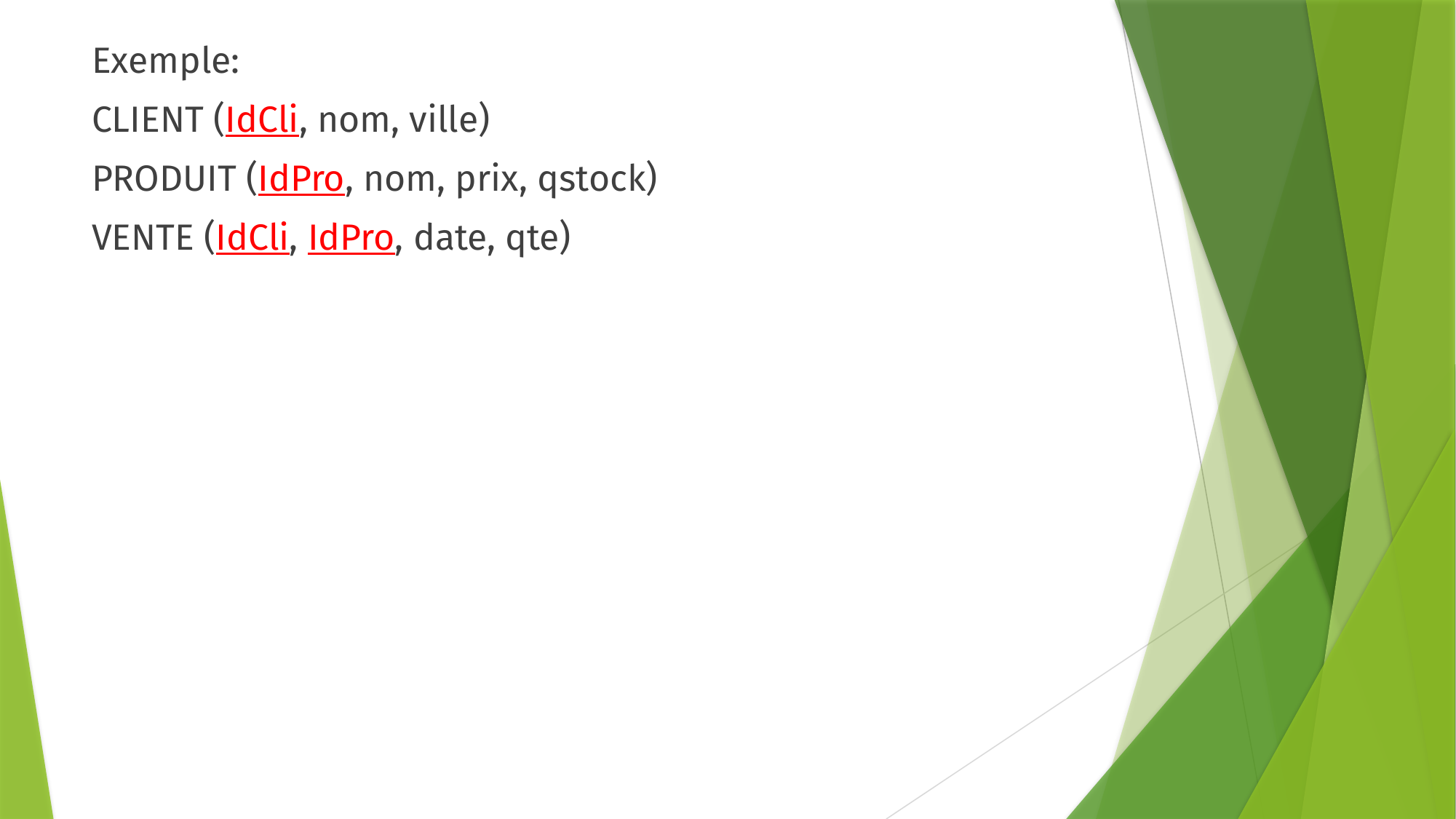

Exemple:
CLIENT (IdCli, nom, ville)
PRODUIT (IdPro, nom, prix, qstock)
VENTE (IdCli, IdPro, date, qte)